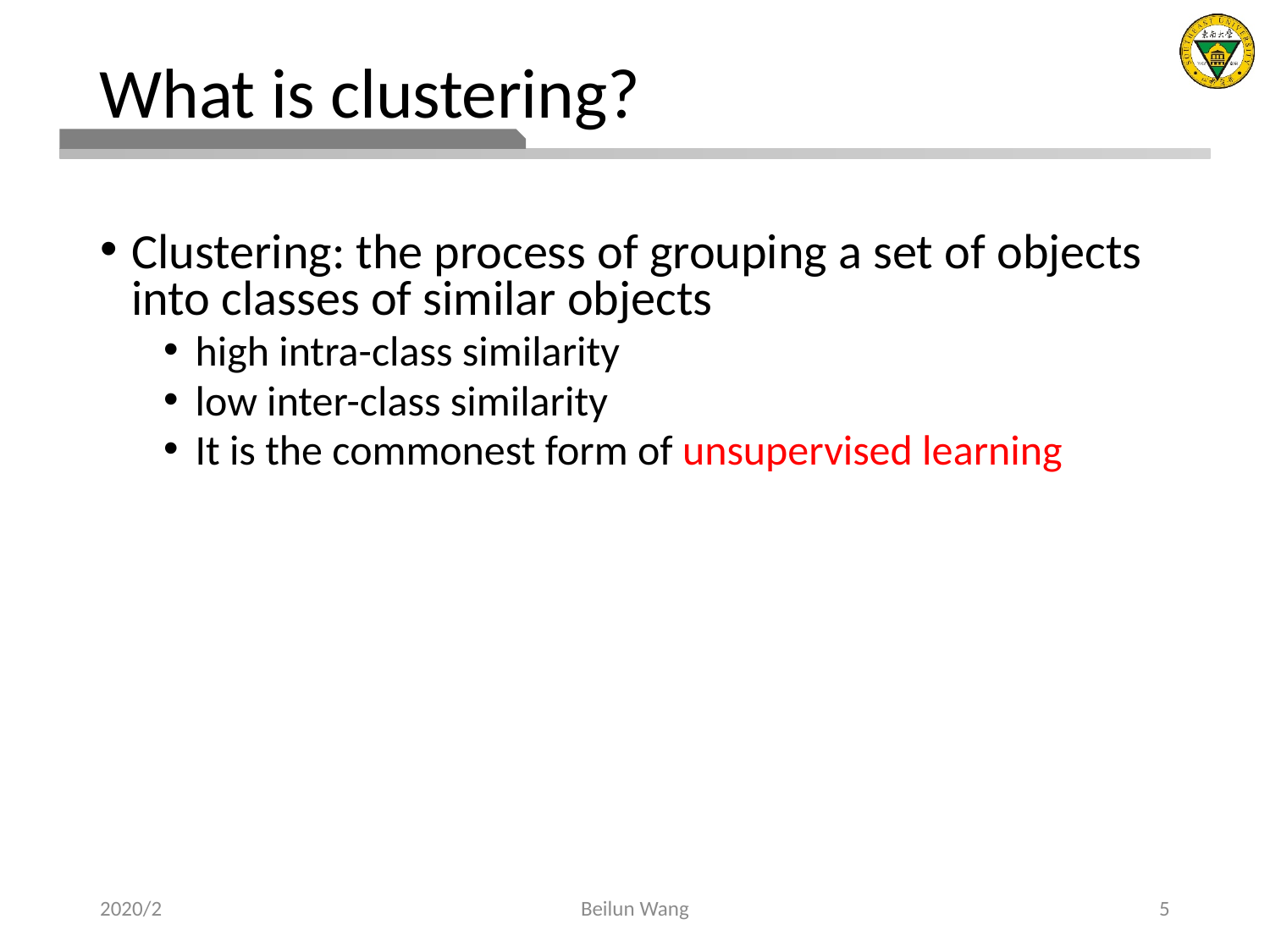

# What is clustering?
Clustering: the process of grouping a set of objects into classes of similar objects
high intra-class similarity
low inter-class similarity
It is the commonest form of unsupervised learning

2020/2
Beilun Wang
5